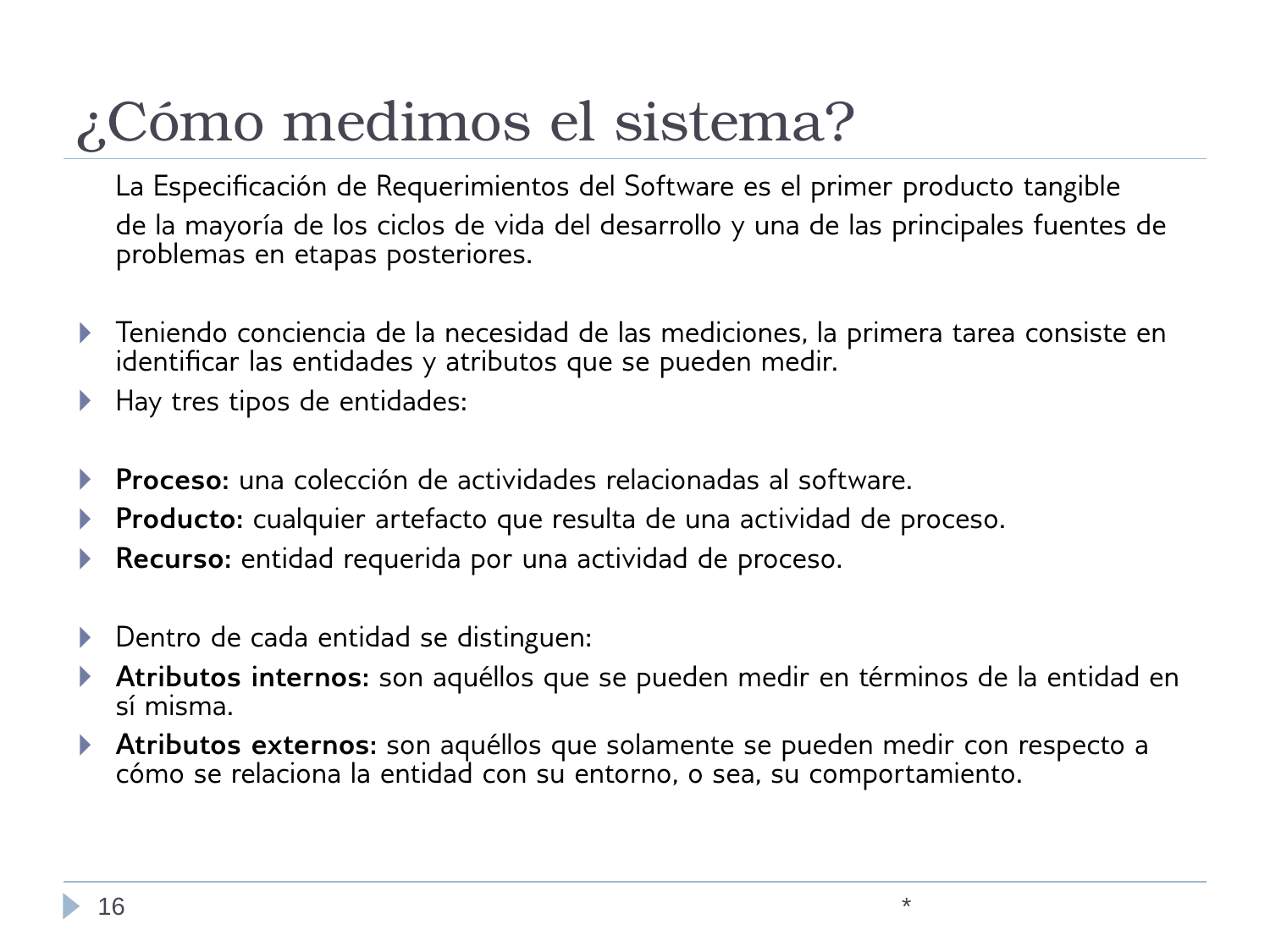

# ¿Cómo medimos el sistema?
	La Especificación de Requerimientos del Software es el primer producto tangible
	de la mayoría de los ciclos de vida del desarrollo y una de las principales fuentes de problemas en etapas posteriores.

Teniendo conciencia de la necesidad de las mediciones, la primera tarea consiste en identificar las entidades y atributos que se pueden medir.
Hay tres tipos de entidades:

Proceso: una colección de actividades relacionadas al software.
Producto: cualquier artefacto que resulta de una actividad de proceso.
Recurso: entidad requerida por una actividad de proceso.

Dentro de cada entidad se distinguen:
Atributos internos: son aquéllos que se pueden medir en términos de la entidad en sí misma.
Atributos externos: son aquéllos que solamente se pueden medir con respecto a cómo se relaciona la entidad con su entorno, o sea, su comportamiento.
16
*